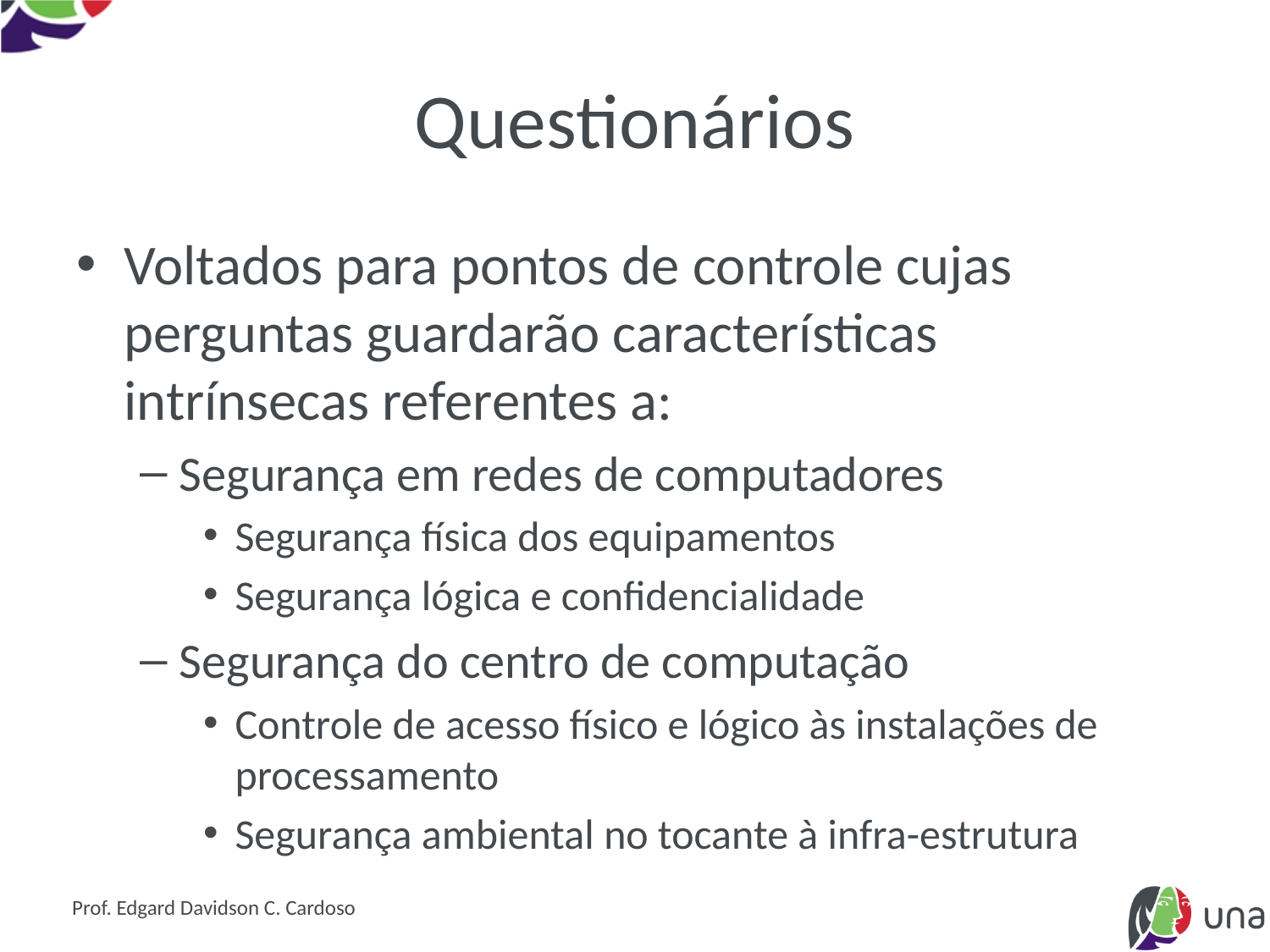

# Questionários
Voltados para pontos de controle cujas perguntas guardarão características intrínsecas referentes a:
Segurança em redes de computadores
Segurança física dos equipamentos
Segurança lógica e confidencialidade
Segurança do centro de computação
Controle de acesso físico e lógico às instalações de processamento
Segurança ambiental no tocante à infra-estrutura